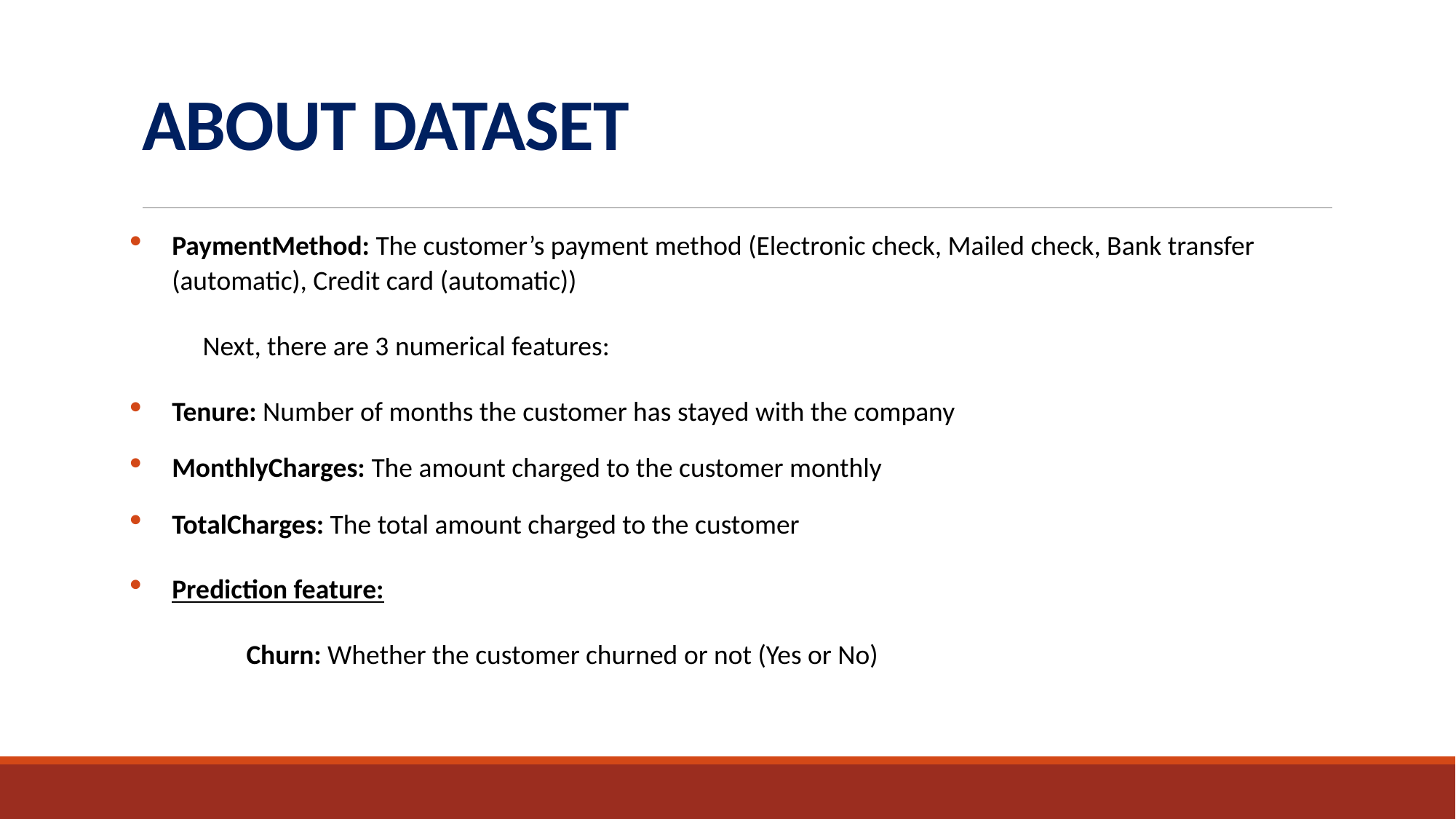

# ABOUT DATASET
PaymentMethod: The customer’s payment method (Electronic check, Mailed check, Bank transfer (automatic), Credit card (automatic))
Next, there are 3 numerical features:
Tenure: Number of months the customer has stayed with the company
MonthlyCharges: The amount charged to the customer monthly
TotalCharges: The total amount charged to the customer
Prediction feature:
Churn: Whether the customer churned or not (Yes or No)